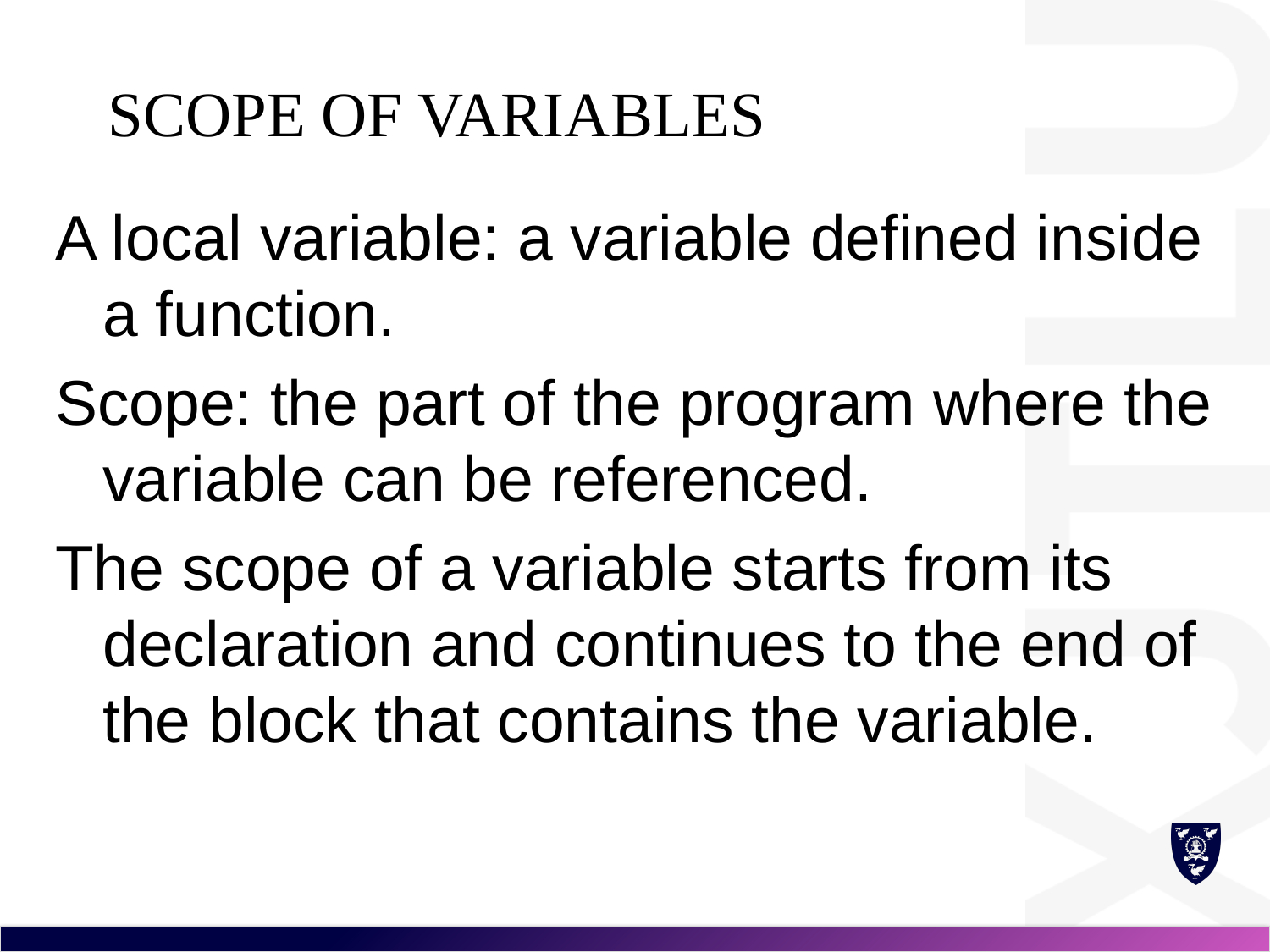

# Scope of Variables
A local variable: a variable defined inside a function.
Scope: the part of the program where the variable can be referenced.
The scope of a variable starts from its declaration and continues to the end of the block that contains the variable.
50